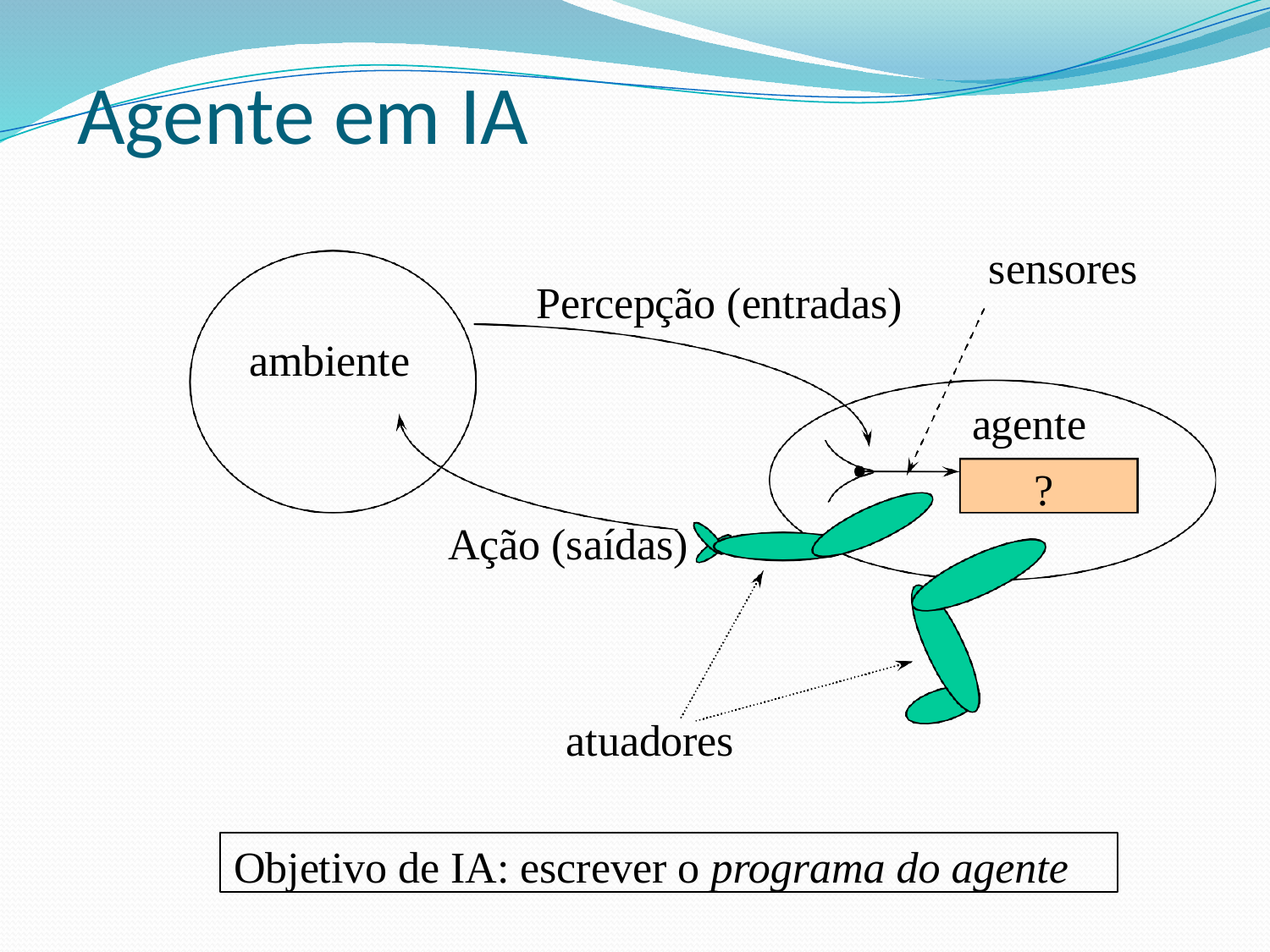

# Agente em IA
sensores

Percepção (entradas)
ambiente
agente
?
Ação (saídas)
atuadores
Objetivo de IA: escrever o programa do agente